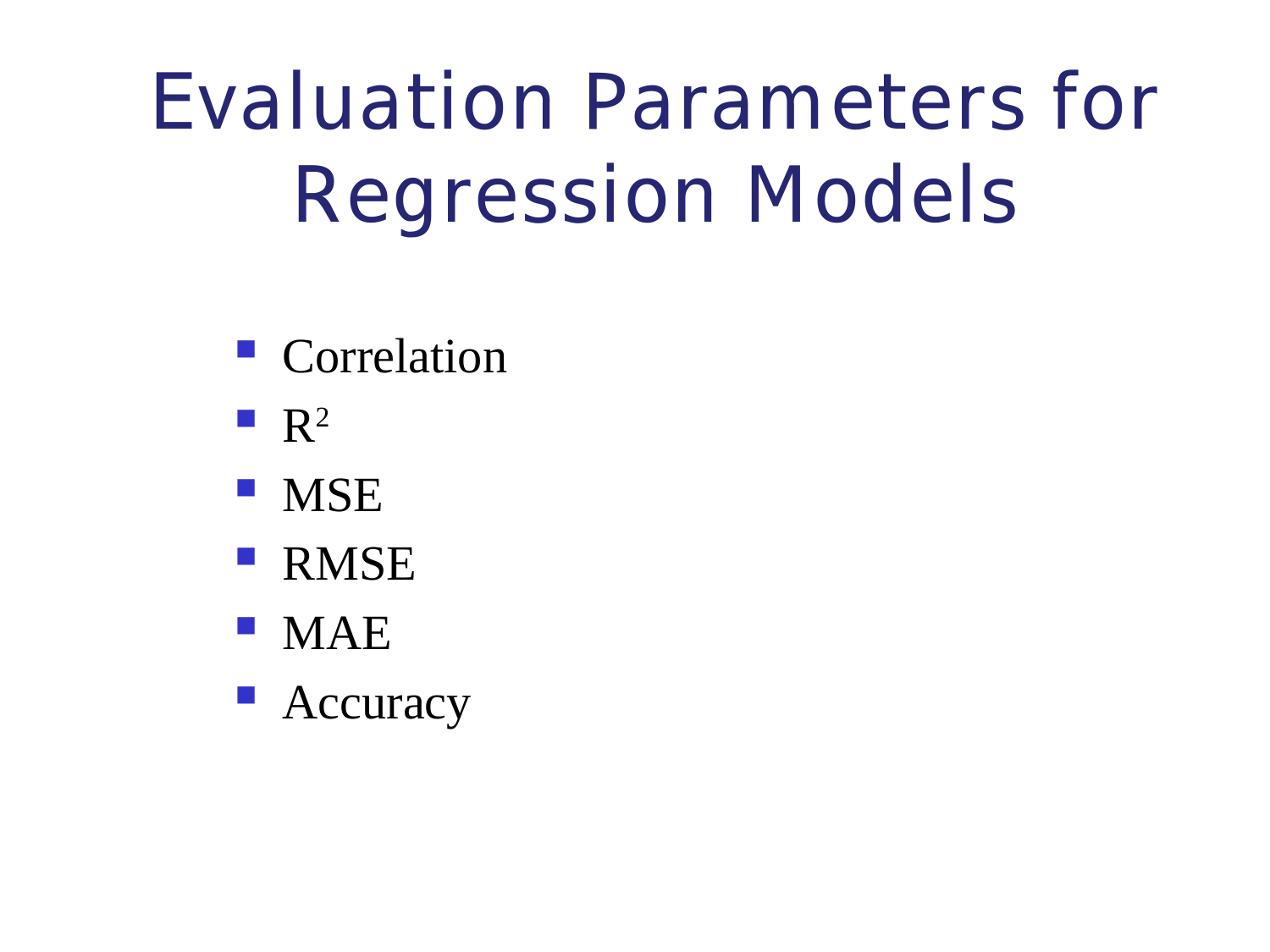

# Evaluation Parameters for Regression Models
Correlation
R2
MSE
RMSE
MAE
Accuracy